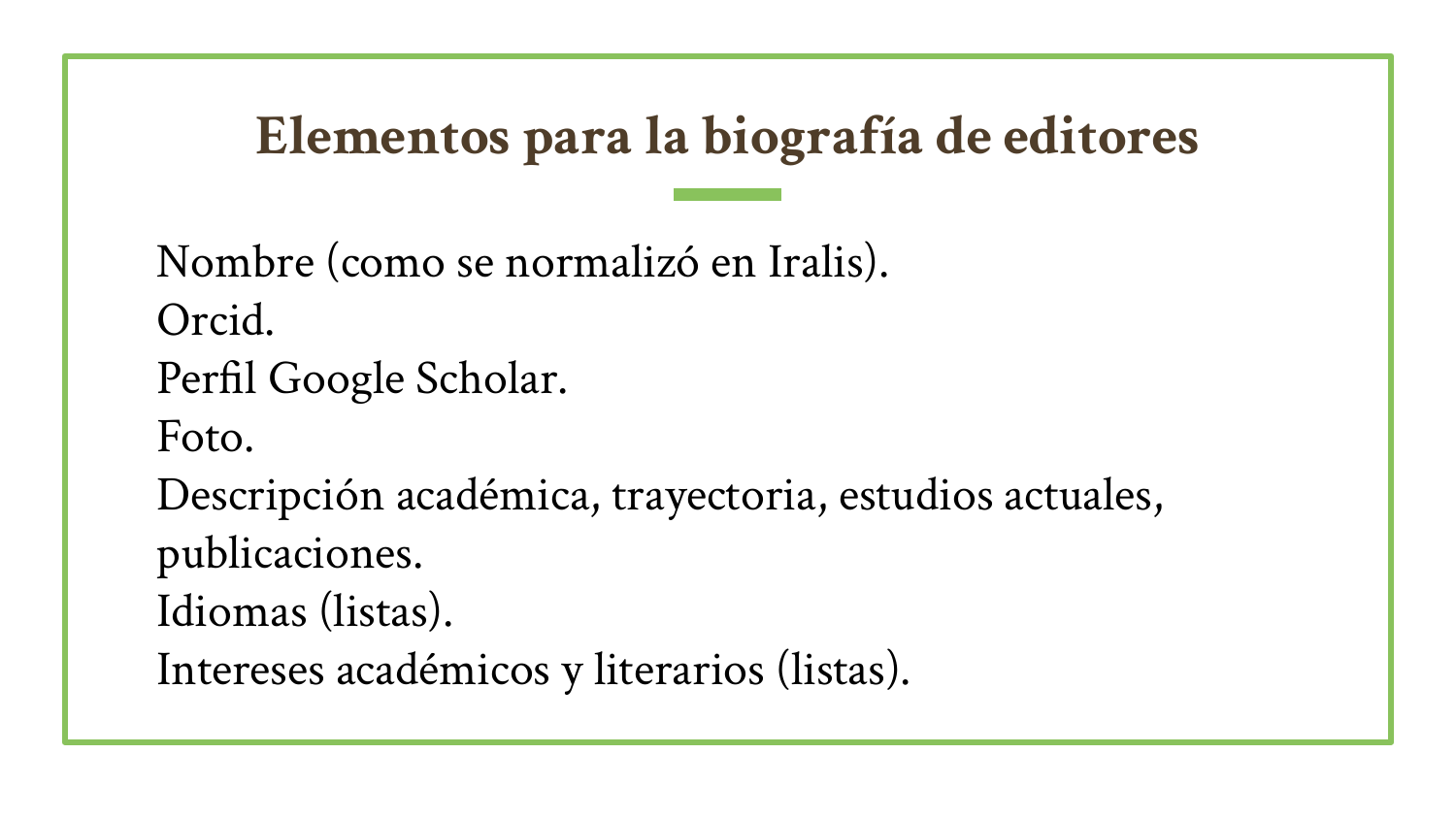

# Elementos para la biografía de editores
Nombre (como se normalizó en Iralis).
Orcid.
Perfil Google Scholar.
Foto.
Descripción académica, trayectoria, estudios actuales, publicaciones.
Idiomas (listas).
Intereses académicos y literarios (listas).